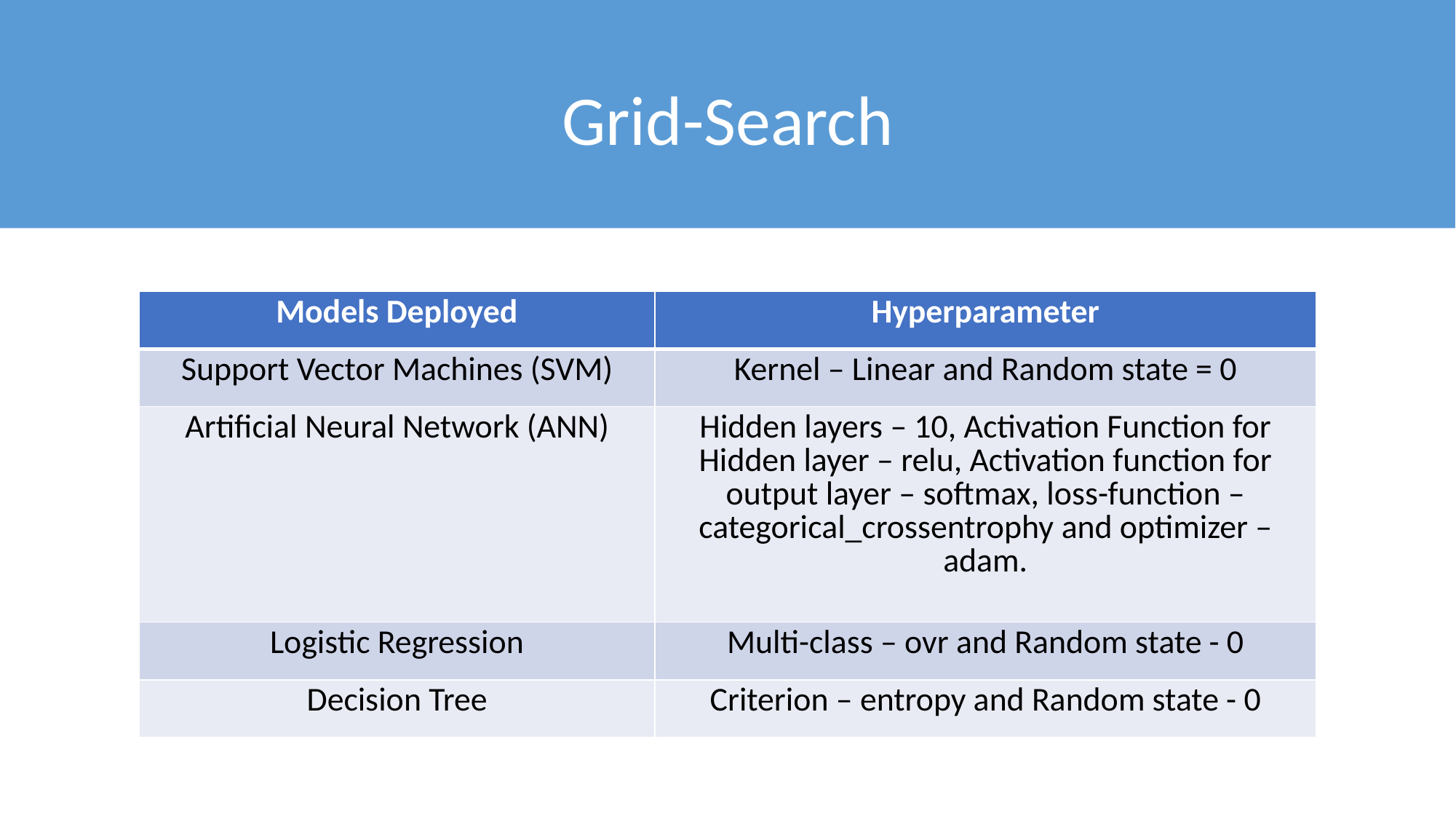

# Grid-Search
| Models Deployed | Hyperparameter |
| --- | --- |
| Support Vector Machines (SVM) | Kernel – Linear and Random state = 0 |
| Artificial Neural Network (ANN) | Hidden layers – 10, Activation Function for Hidden layer – relu, Activation function for output layer – softmax, loss-function – categorical\_crossentrophy and optimizer – adam. |
| Logistic Regression | Multi-class – ovr and Random state - 0 |
| Decision Tree | Criterion – entropy and Random state - 0 |